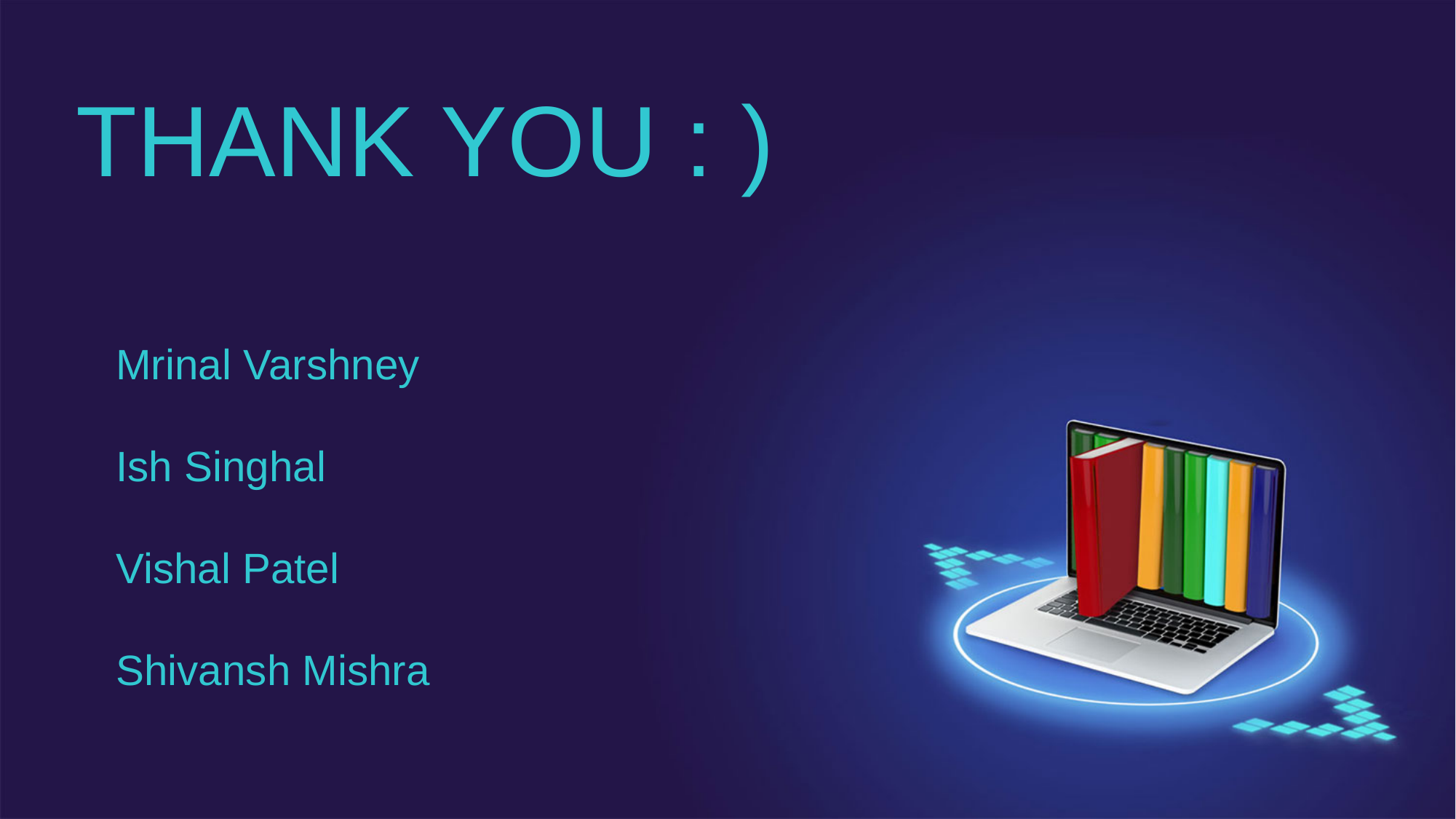

THANK YOU : )
Mrinal Varshney

Ish Singhal

Vishal Patel

Shivansh Mishra